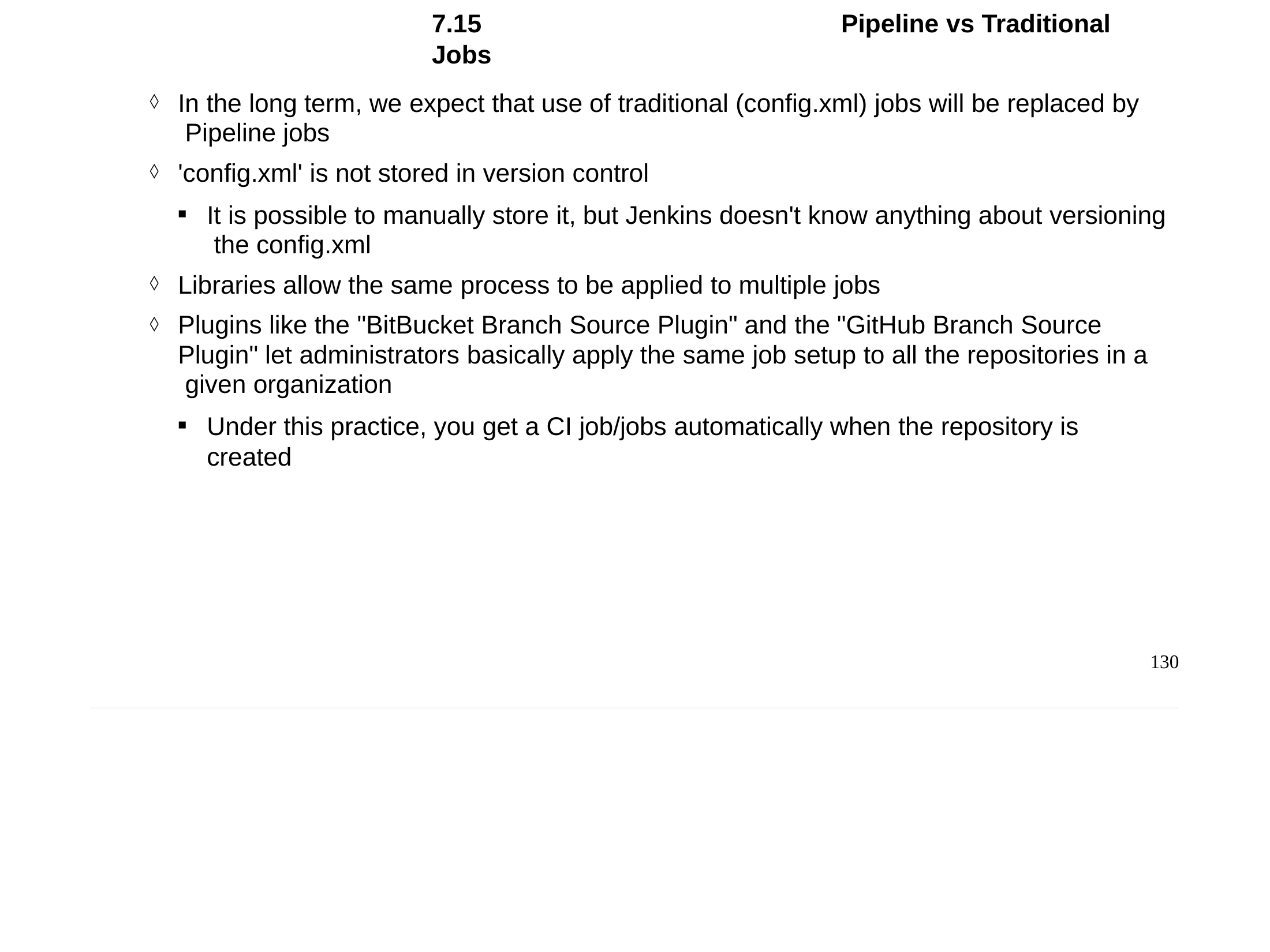

Chapter 7 - Continuous Delivery and the Jenkins Pipeline

7.15	Pipeline vs Traditional Jobs
In the long term, we expect that use of traditional (config.xml) jobs will be replaced by  Pipeline jobs
'config.xml' is not stored in version control
It is possible to manually store it, but Jenkins doesn't know anything about versioning  the config.xml
Libraries allow the same process to be applied to multiple jobs
Plugins like the "BitBucket Branch Source Plugin" and the "GitHub Branch Source  Plugin" let administrators basically apply the same job setup to all the repositories in a  given organization
Under this practice, you get a CI job/jobs automatically when the repository is created
130